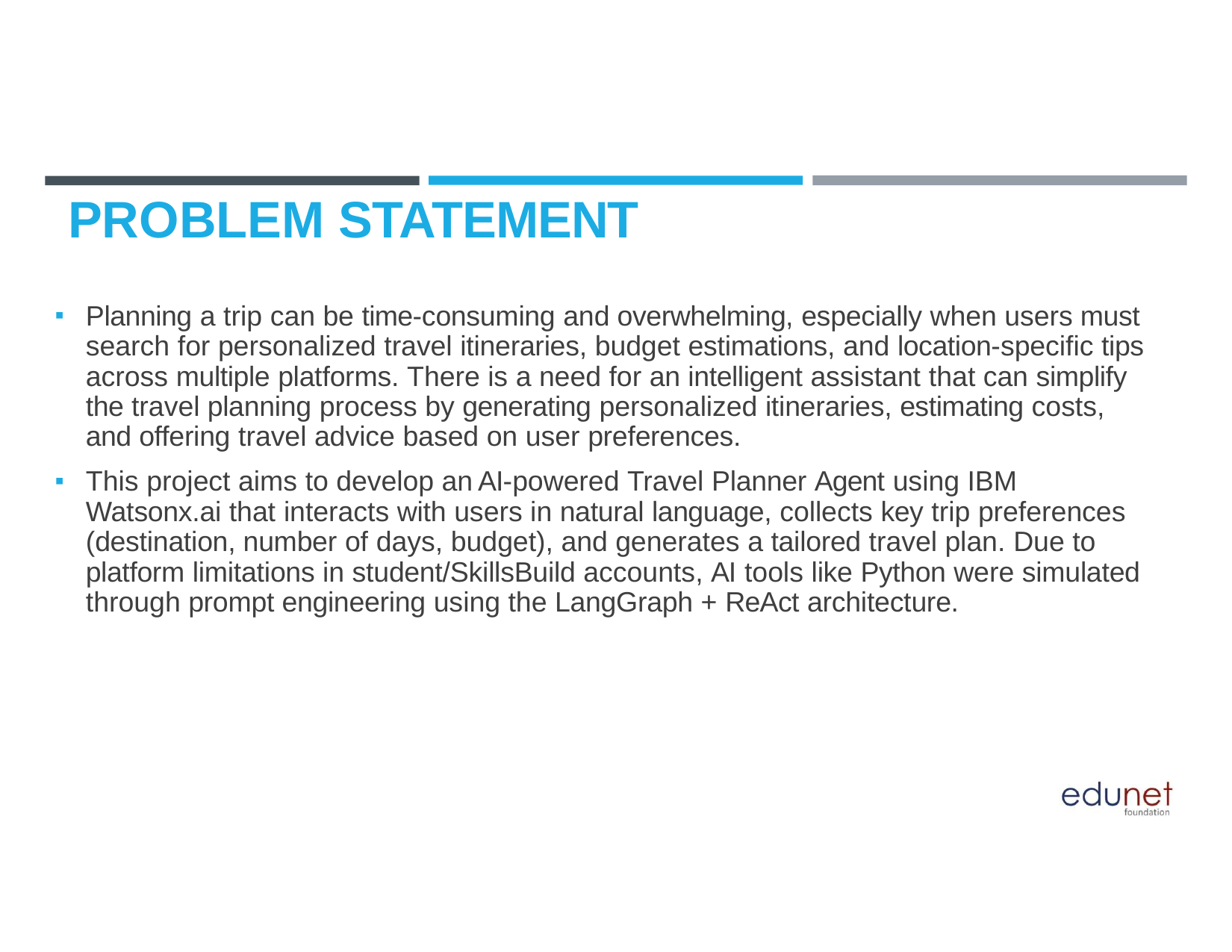

# PROBLEM STATEMENT
Planning a trip can be time-consuming and overwhelming, especially when users must search for personalized travel itineraries, budget estimations, and location-specific tips across multiple platforms. There is a need for an intelligent assistant that can simplify the travel planning process by generating personalized itineraries, estimating costs, and offering travel advice based on user preferences.
This project aims to develop an AI-powered Travel Planner Agent using IBM Watsonx.ai that interacts with users in natural language, collects key trip preferences (destination, number of days, budget), and generates a tailored travel plan. Due to platform limitations in student/SkillsBuild accounts, AI tools like Python were simulated through prompt engineering using the LangGraph + ReAct architecture.